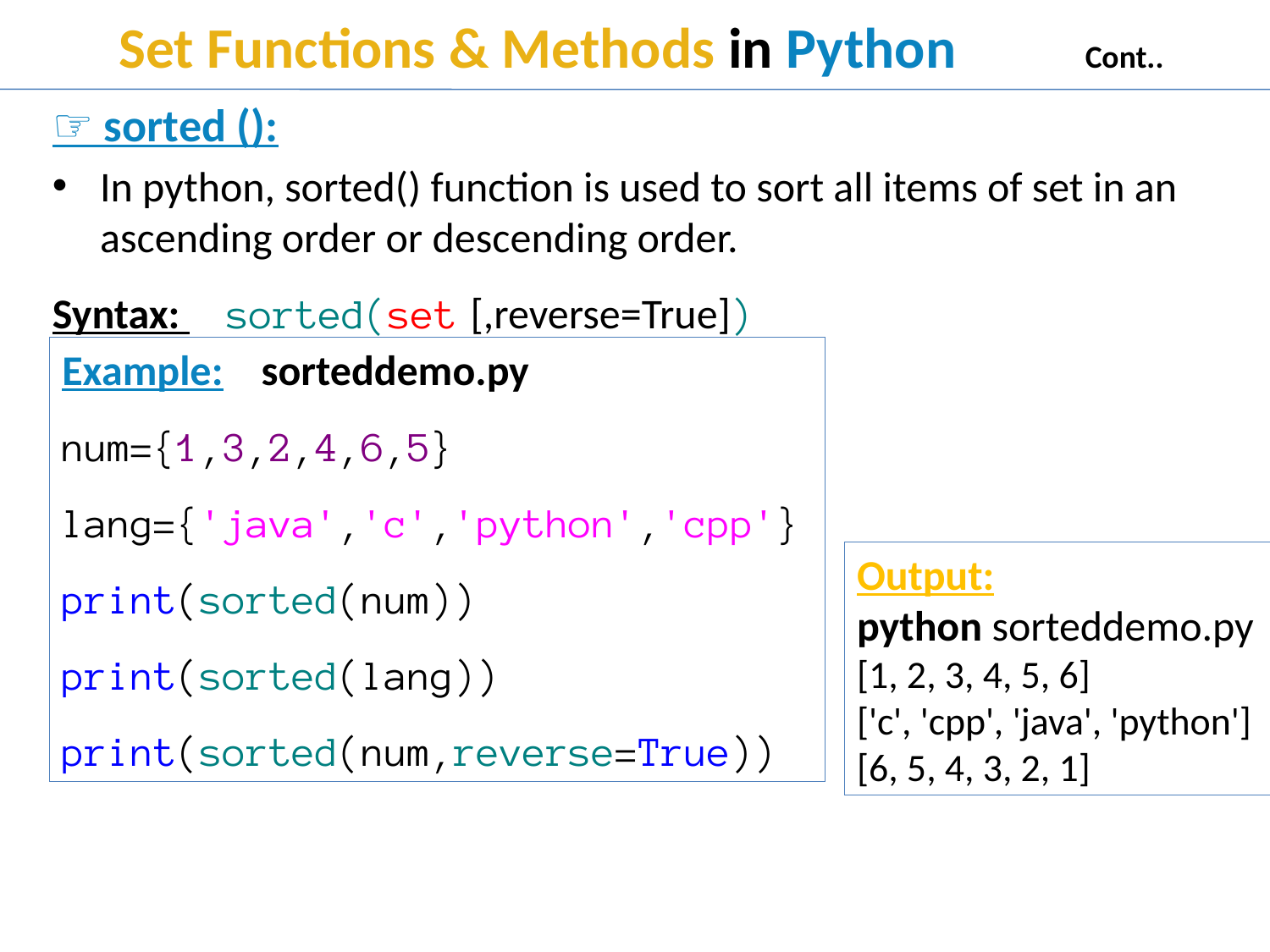

# Set Functions & Methods in Python          Cont..
☞ sorted ():
In python, sorted() function is used to sort all items of set in an ascending order or descending order.
Syntax: 	sorted(set [,reverse=True])

Example:    sorteddemo.py
num={1,3,2,4,6,5} lang={'java','c','python','cpp'} print(sorted(num))
print(sorted(lang))
print(sorted(num,reverse=True))
Output:
python sorteddemo.py
[1, 2, 3, 4, 5, 6]
['c', 'cpp', 'java', 'python']
[6, 5, 4, 3, 2, 1]